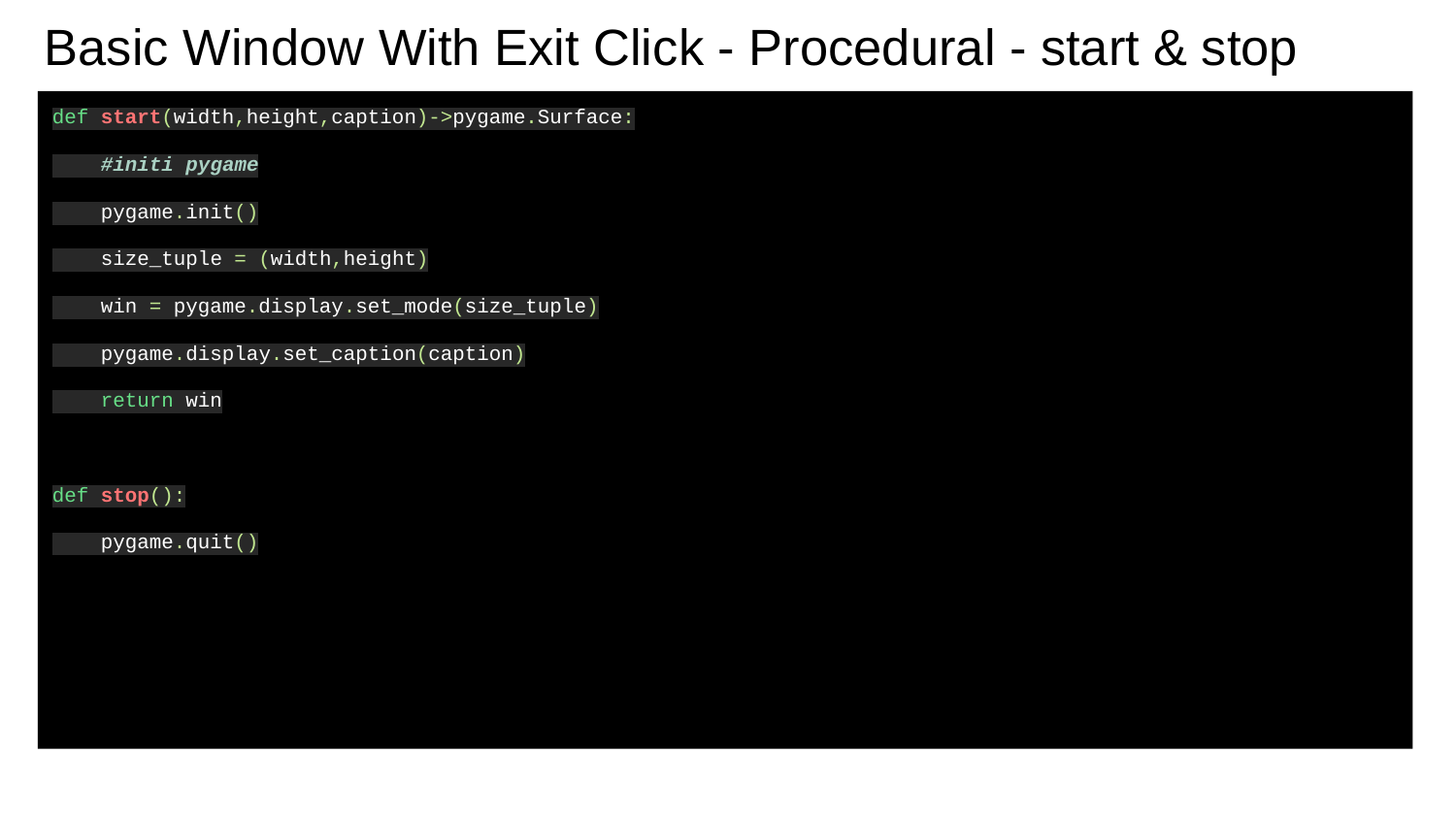

# Basic Window With Exit Click - Procedural - start & stop
def start(width,height,caption)->pygame.Surface:
    #initi pygame
    pygame.init()
    size_tuple = (width,height)
    win = pygame.display.set_mode(size_tuple)
    pygame.display.set_caption(caption)
    return win

def stop():
    pygame.quit()